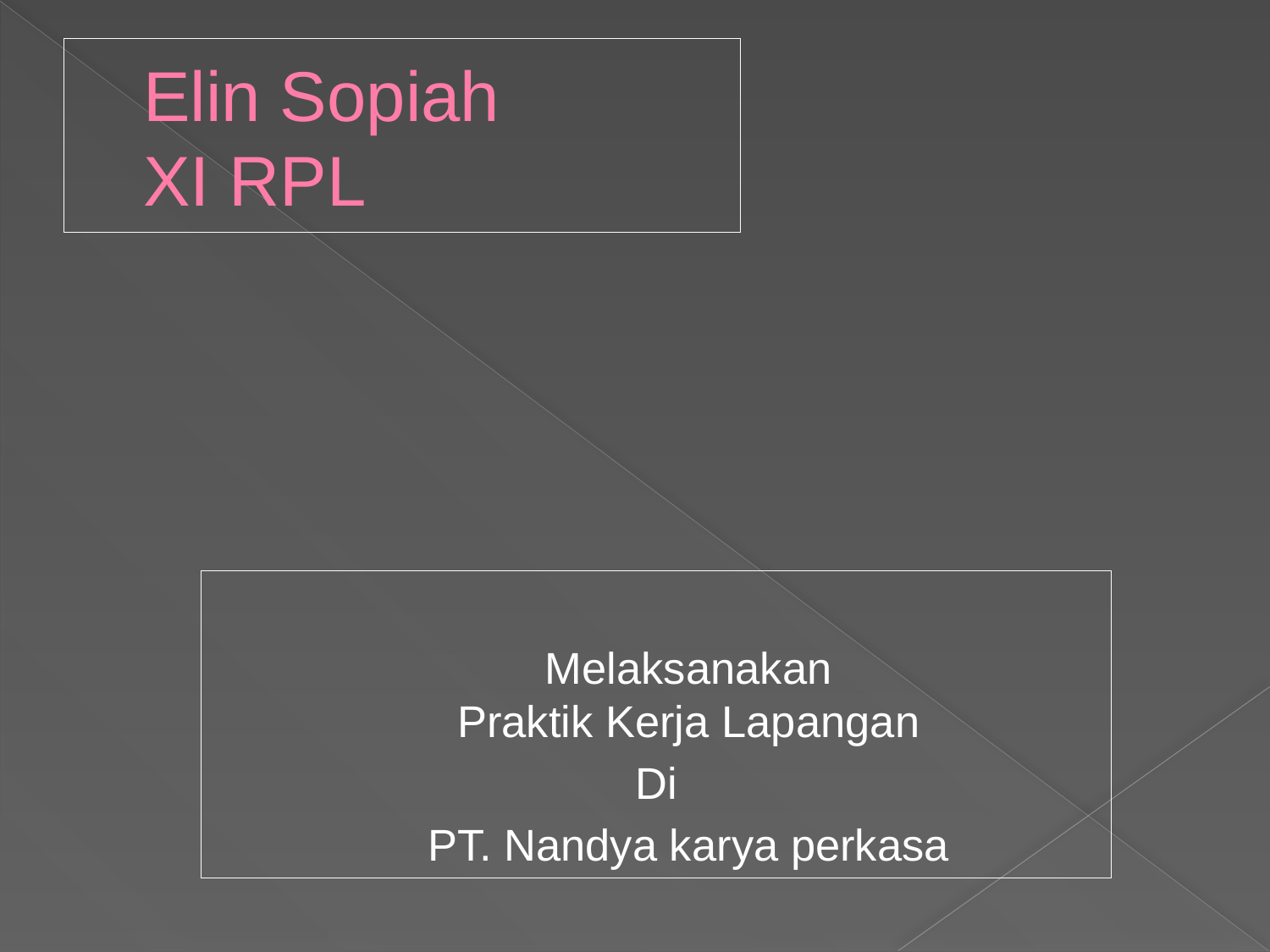

# Elin Sopiah XI RPL

	Melaksanakan
Praktik Kerja Lapangan
Di
 	PT. Nandya karya perkasa